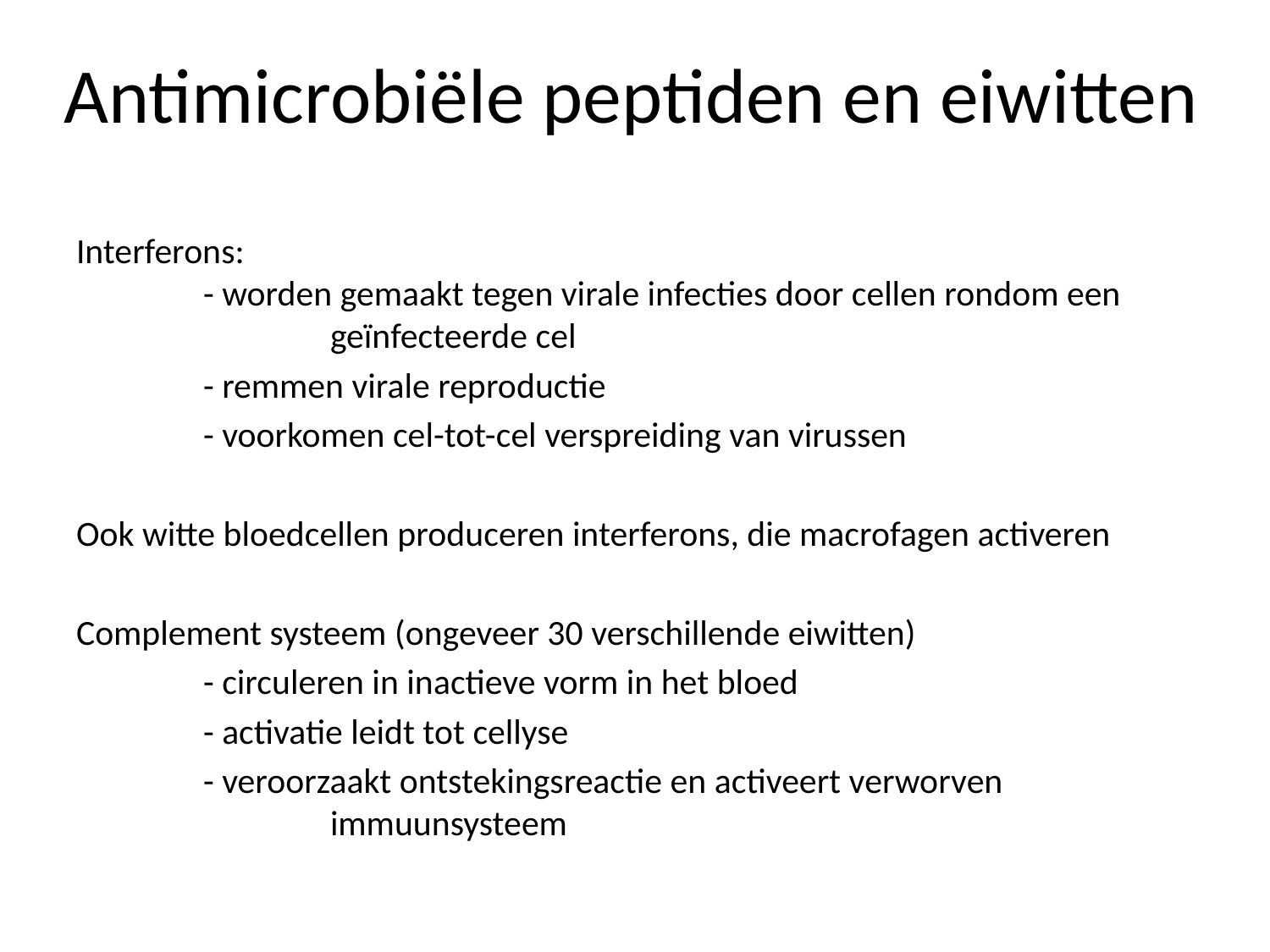

# Antimicrobiële peptiden en eiwitten
Interferons: 								- worden gemaakt tegen virale infecties door cellen rondom een 		geïnfecteerde cel
	- remmen virale reproductie
	- voorkomen cel-tot-cel verspreiding van virussen

Ook witte bloedcellen produceren interferons, die macrofagen activeren

Complement systeem (ongeveer 30 verschillende eiwitten)
	- circuleren in inactieve vorm in het bloed
	- activatie leidt tot cellyse
	- veroorzaakt ontstekingsreactie en activeert verworven 			immuunsysteem